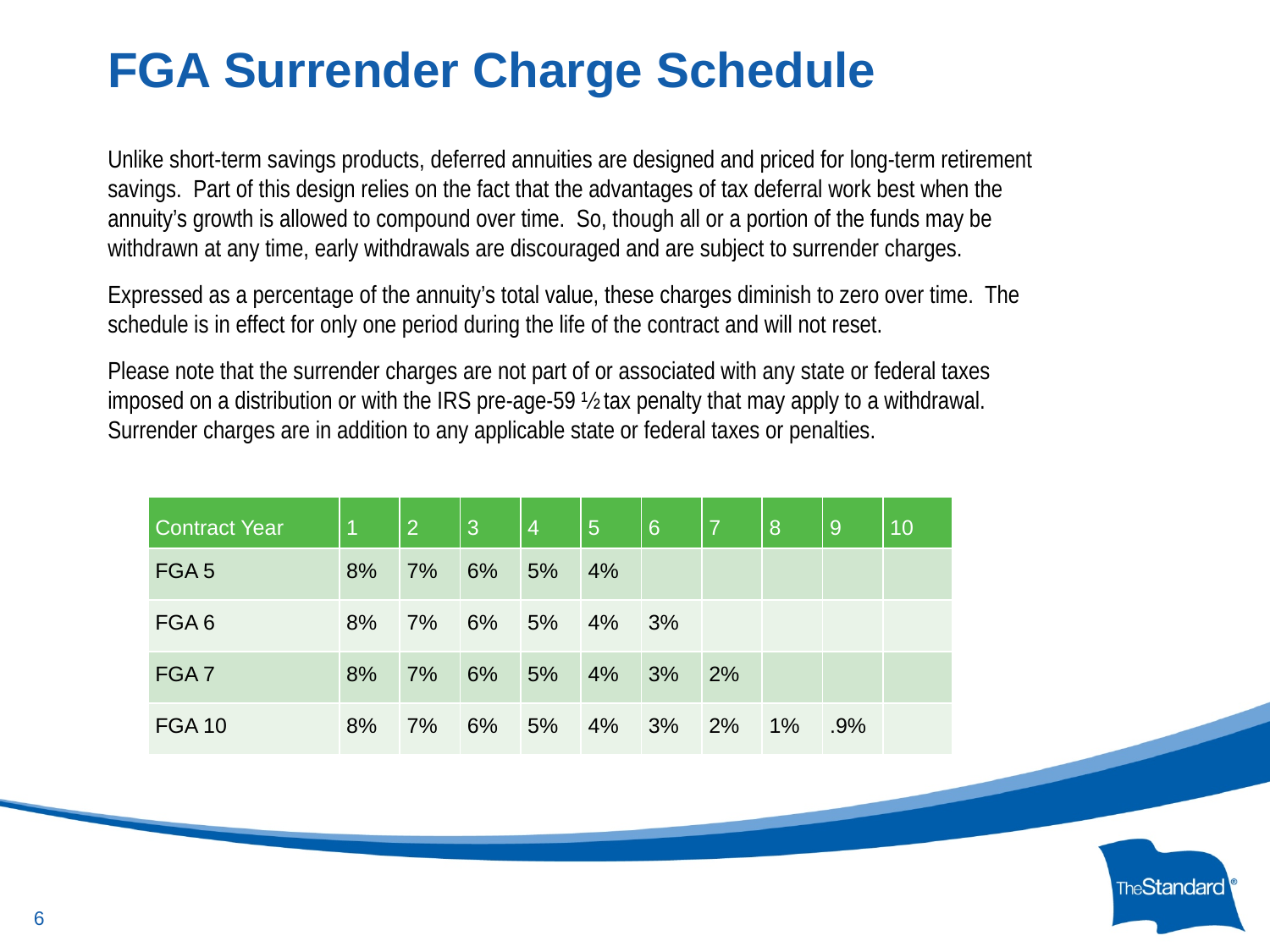

# FGA Surrender Charge Schedule
Unlike short-term savings products, deferred annuities are designed and priced for long-term retirement savings.  Part of this design relies on the fact that the advantages of tax deferral work best when the annuity’s growth is allowed to compound over time.  So, though all or a portion of the funds may be withdrawn at any time, early withdrawals are discouraged and are subject to surrender charges.

Expressed as a percentage of the annuity’s total value, these charges diminish to zero over time.  The schedule is in effect for only one period during the life of the contract and will not reset.

Please note that the surrender charges are not part of or associated with any state or federal taxes imposed on a distribution or with the IRS pre-age-59 ½ tax penalty that may apply to a withdrawal. Surrender charges are in addition to any applicable state or federal taxes or penalties.

| Contract Year | 1 | 2 | 3 | 4 | 5 | 6 | 7 | 8 | 9 | 10 |
| --- | --- | --- | --- | --- | --- | --- | --- | --- | --- | --- |
| FGA 5 | 8% | 7% | 6% | 5% | 4% |  |  |  |  |  |
| FGA 6 | 8% | 7% | 6% | 5% | 4% | 3% |  |  |  |  |
| FGA 7 | 8% | 7% | 6% | 5% | 4% | 3% | 2% |  |  |  |
| FGA 10 | 8% | 7% | 6% | 5% | 4% | 3% | 2% | 1% | .9% |  |
6